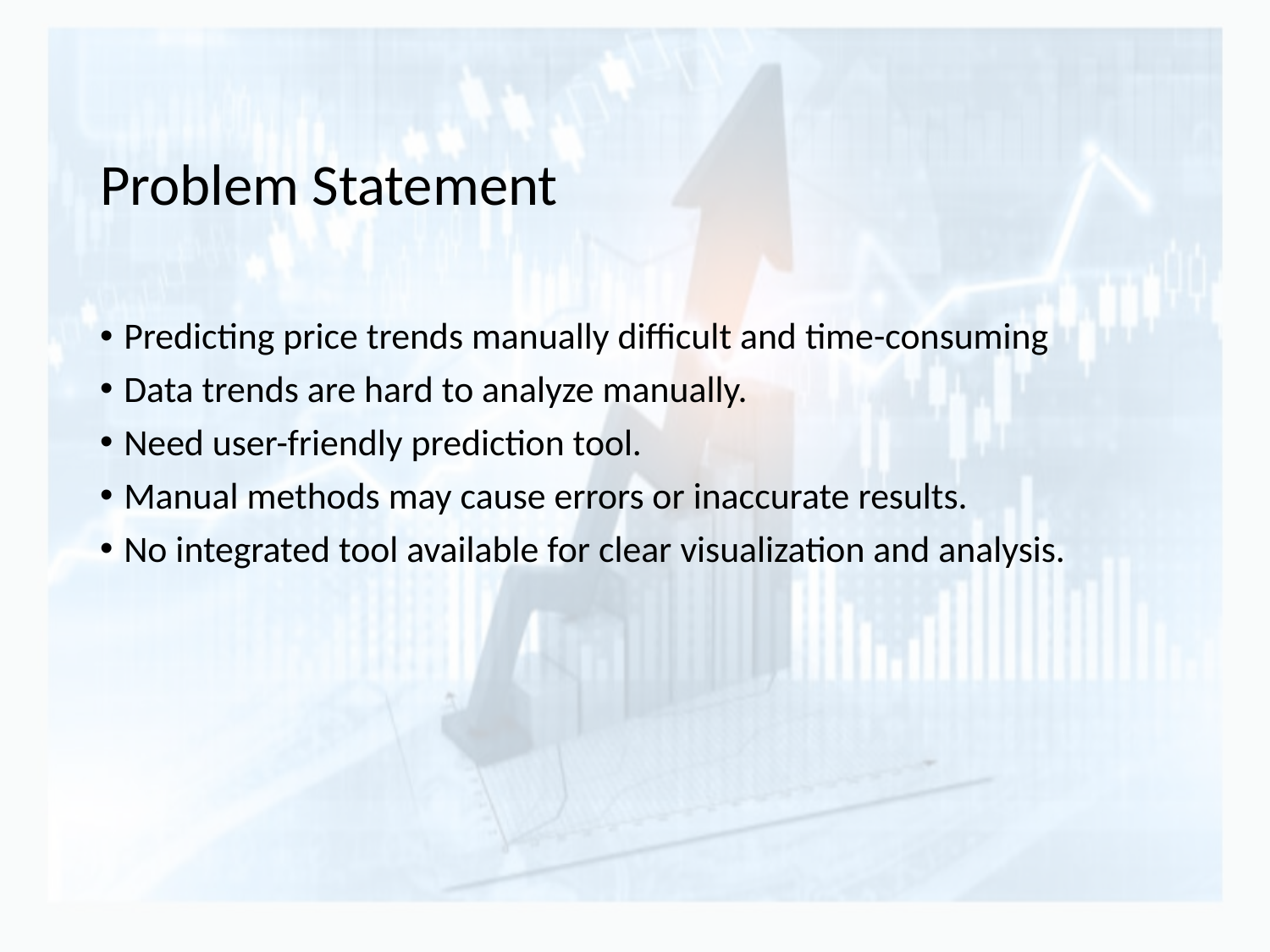

# Problem Statement

Predicting price trends manually difficult and time-consuming
Data trends are hard to analyze manually.
Need user-friendly prediction tool.
Manual methods may cause errors or inaccurate results.
No integrated tool available for clear visualization and analysis.